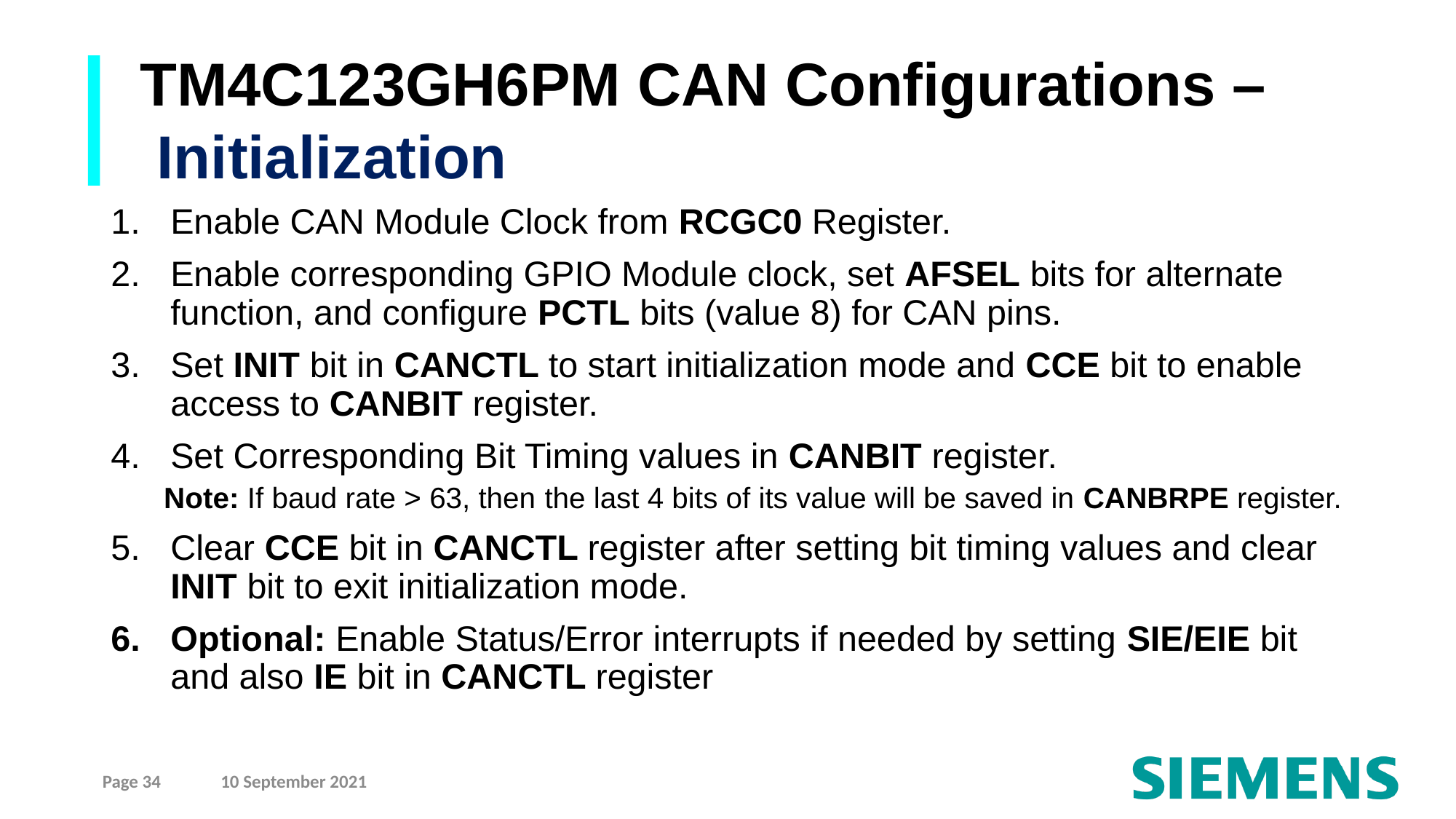

TM4C123GH6PM CAN Configurations –
 Initialization
Enable CAN Module Clock from RCGC0 Register.
Enable corresponding GPIO Module clock, set AFSEL bits for alternate function, and configure PCTL bits (value 8) for CAN pins.
Set INIT bit in CANCTL to start initialization mode and CCE bit to enable access to CANBIT register.
Set Corresponding Bit Timing values in CANBIT register.
	Note: If baud rate > 63, then the last 4 bits of its value will be saved in CANBRPE register.
Clear CCE bit in CANCTL register after setting bit timing values and clear INIT bit to exit initialization mode.
Optional: Enable Status/Error interrupts if needed by setting SIE/EIE bit and also IE bit in CANCTL register

Page 34
10 September 2021